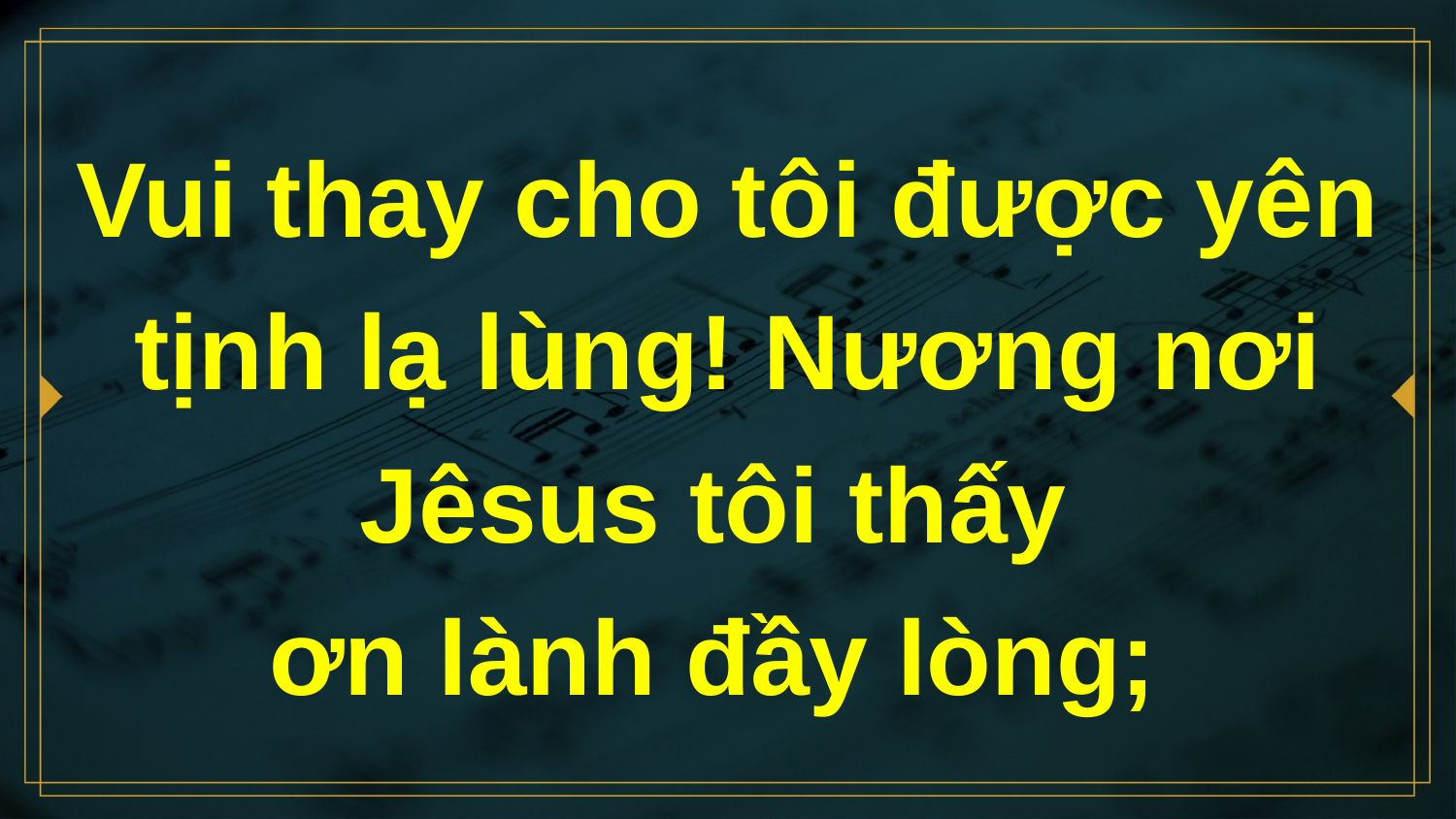

# Vui thay cho tôi được yên tịnh lạ lùng! Nương nơi Jêsus tôi thấy ơn lành đầy lòng;